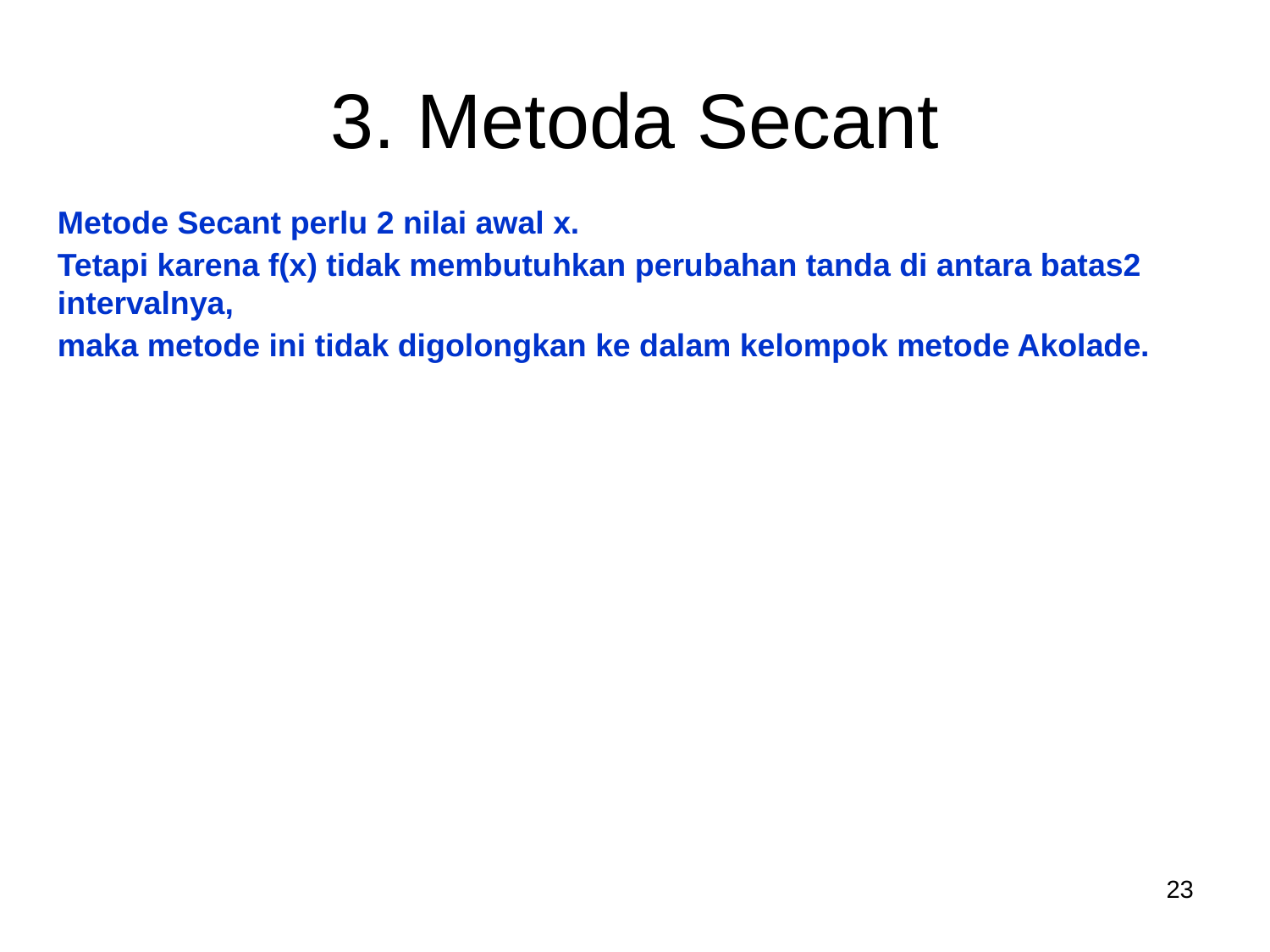

# 3. Metoda Secant
Metode Secant perlu 2 nilai awal x.
Tetapi karena f(x) tidak membutuhkan perubahan tanda di antara batas2 intervalnya,
maka metode ini tidak digolongkan ke dalam kelompok metode Akolade.
23